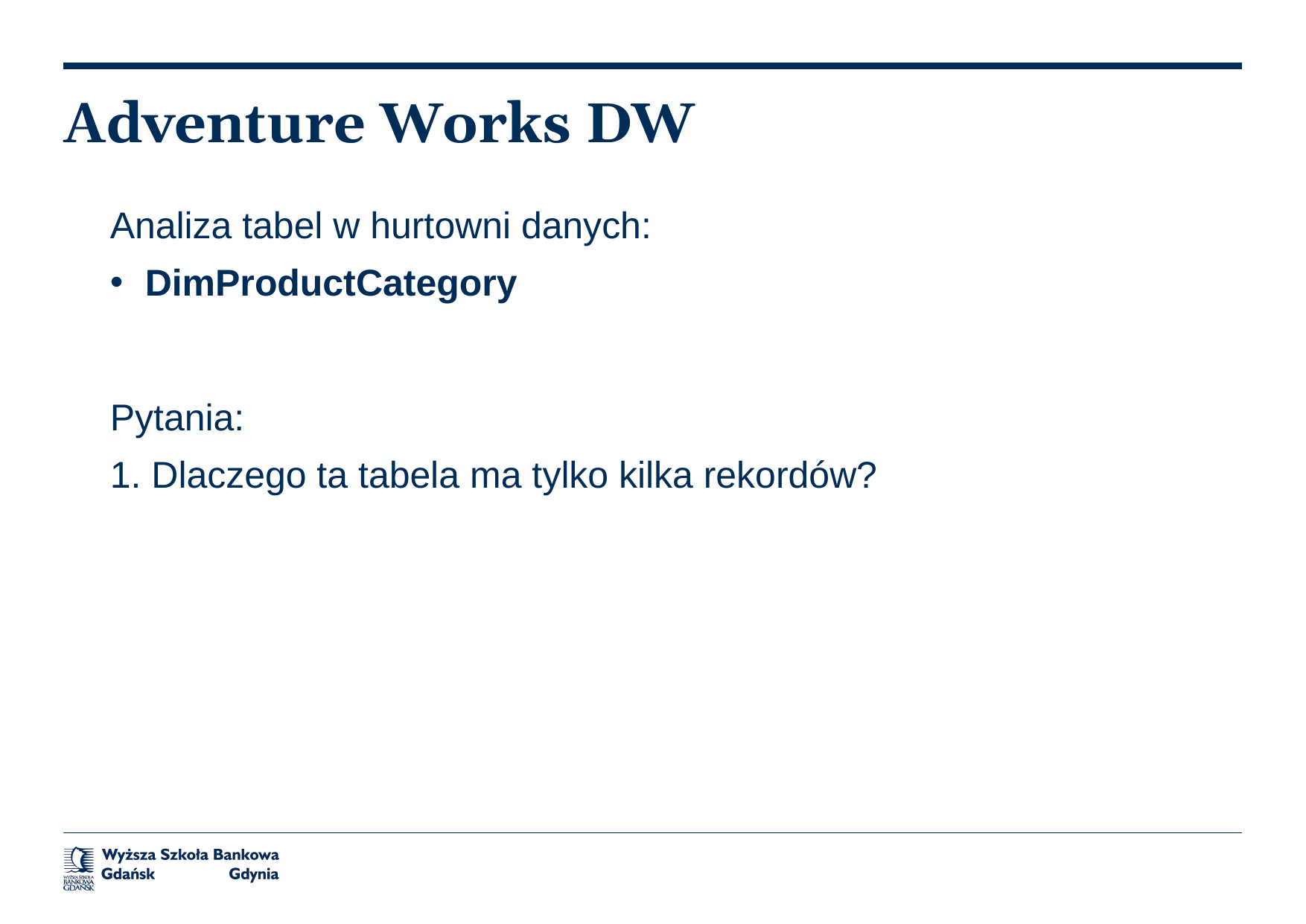

# Adventure Works DW

Analiza tabel w hurtowni danych:
DimProductCategory

Pytania:
1. Dlaczego ta tabela ma tylko kilka rekordów?